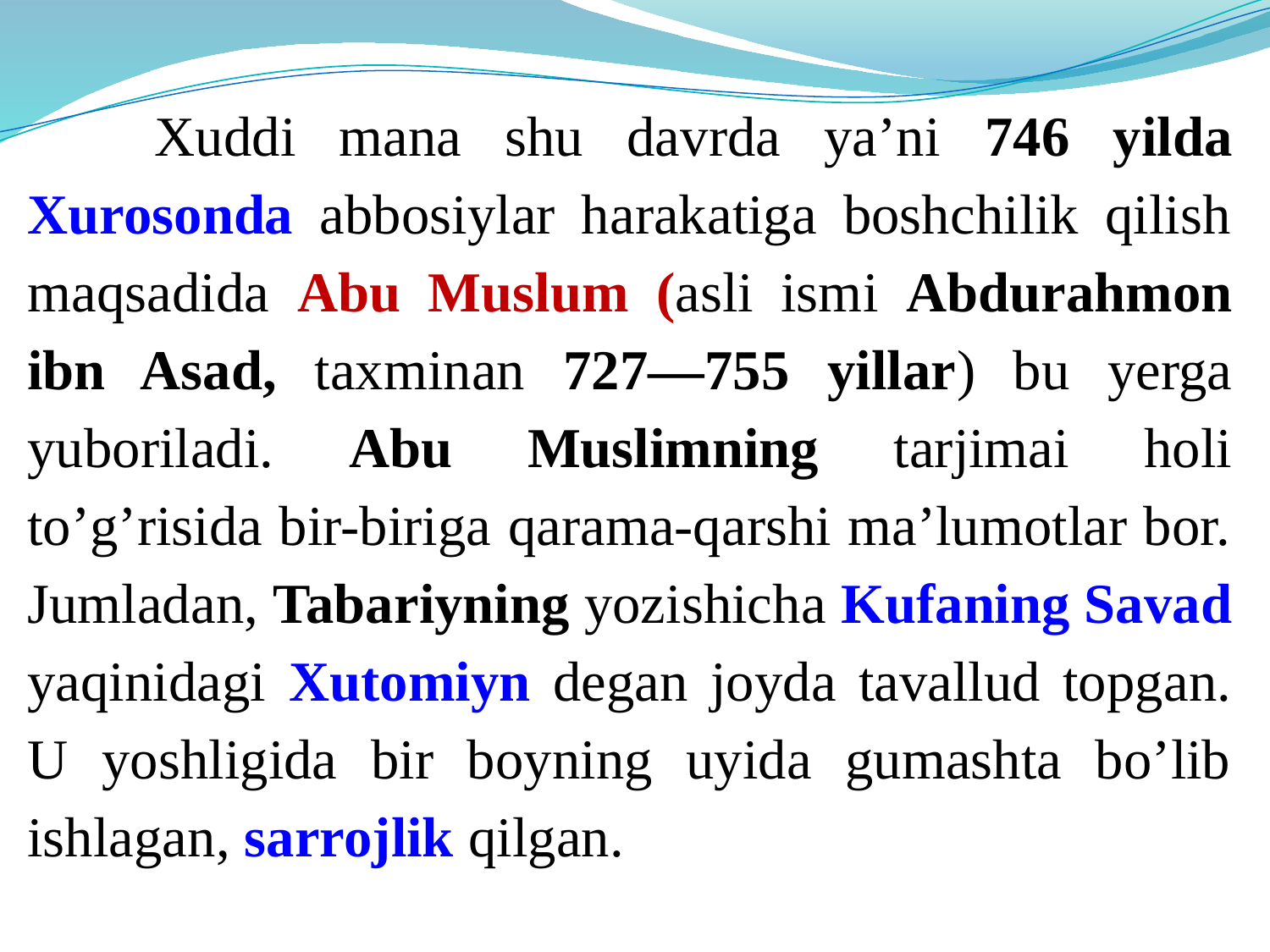

Xuddi mana shu davrda ya’ni 746 yilda Xurosonda abbosiylar harakatiga boshchilik qilish maqsadida Abu Muslum (asli ismi Abdurahmon ibn Asad, taxminan 727—755 yillar) bu yerga yuboriladi. Abu Muslimning tarjimai holi to’g’risida bir-biriga qarama-qarshi ma’lumotlar bor. Jumladan, Tabariyning yozishicha Kufaning Savad yaqinidagi Xutomiyn degan joyda tavallud topgan. U yoshligida bir boyning uyida gumashta bo’lib ishlagan, sarrojlik qilgan.